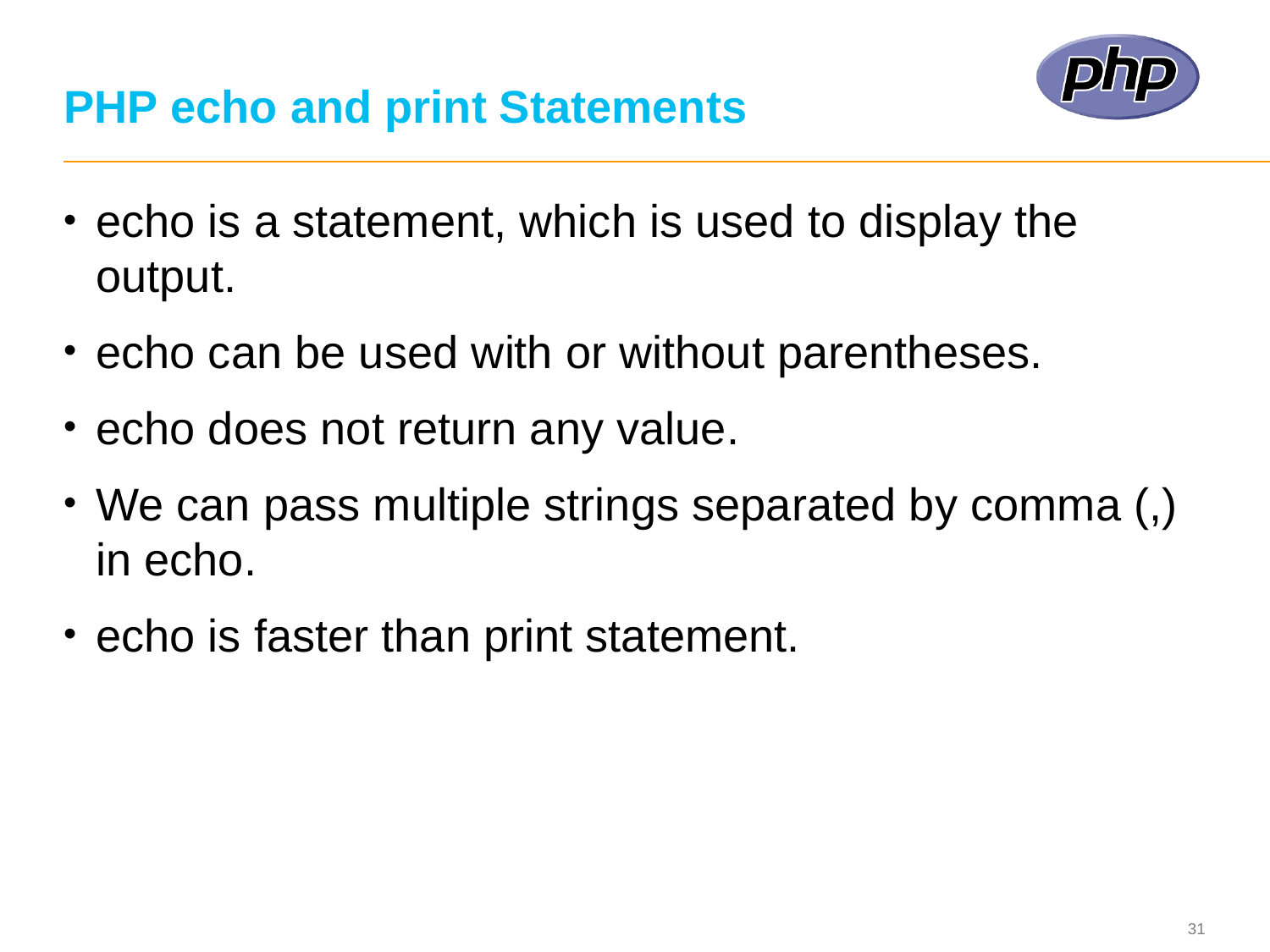

# PHP echo and print Statements
echo is a statement, which is used to display the output.
echo can be used with or without parentheses.
echo does not return any value.
We can pass multiple strings separated by comma (,) in echo.
echo is faster than print statement.